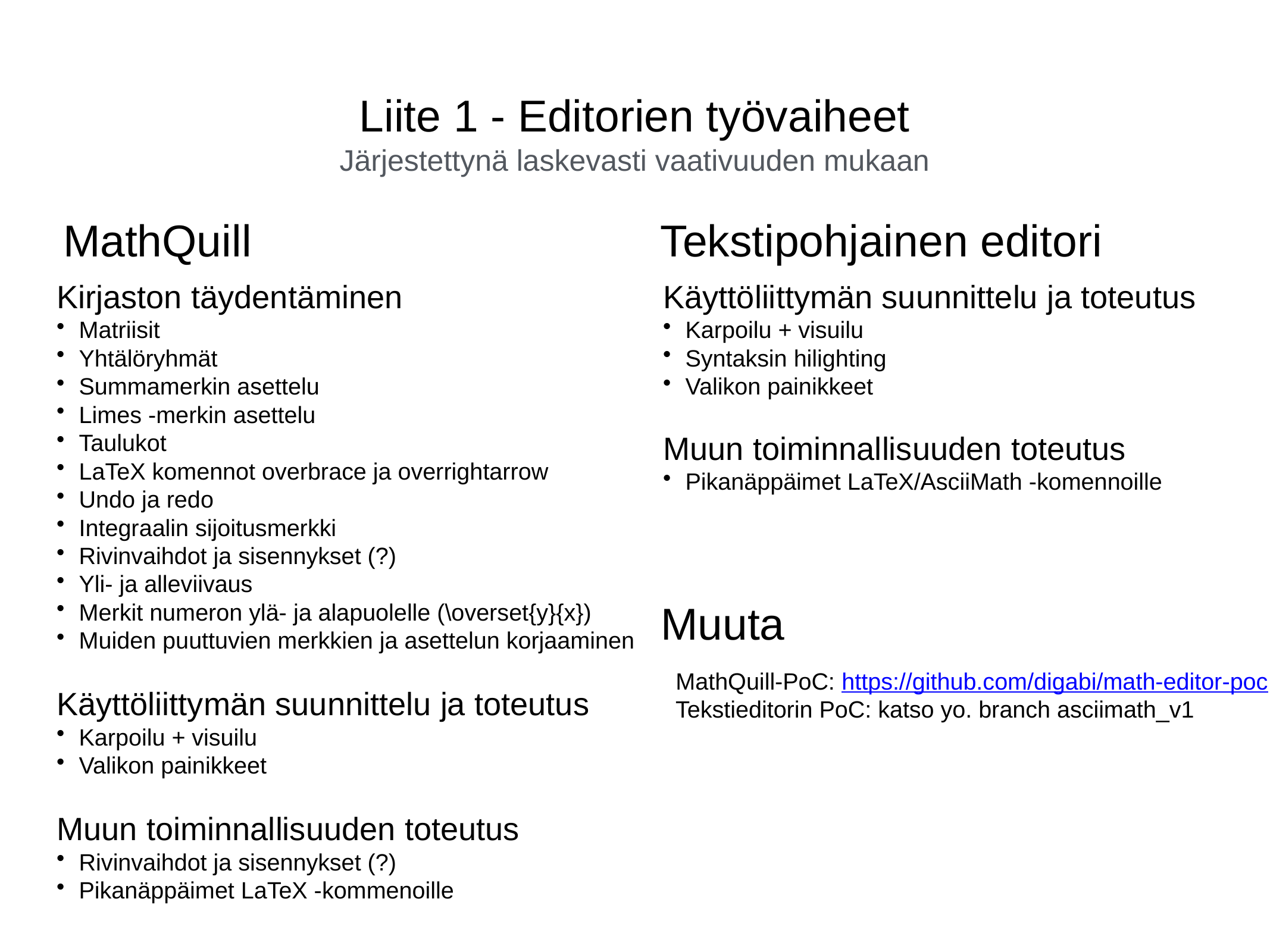

Liite 1 - Editorien työvaiheet
Järjestettynä laskevasti vaativuuden mukaan
MathQuill
Tekstipohjainen editori
Kirjaston täydentäminen
Matriisit
Yhtälöryhmät
Summamerkin asettelu
Limes -merkin asettelu
Taulukot
LaTeX komennot overbrace ja overrightarrow
Undo ja redo
Integraalin sijoitusmerkki
Rivinvaihdot ja sisennykset (?)
Yli- ja alleviivaus
Merkit numeron ylä- ja alapuolelle (\overset{y}{x})
Muiden puuttuvien merkkien ja asettelun korjaaminen

Käyttöliittymän suunnittelu ja toteutus
Karpoilu + visuilu
Valikon painikkeet

Muun toiminnallisuuden toteutus
Rivinvaihdot ja sisennykset (?)
Pikanäppäimet LaTeX -kommenoille
Käyttöliittymän suunnittelu ja toteutus
Karpoilu + visuilu
Syntaksin hilighting
Valikon painikkeet

Muun toiminnallisuuden toteutus
Pikanäppäimet LaTeX/AsciiMath -komennoille

Muuta
MathQuill-PoC: https://github.com/digabi/math-editor-poc
Tekstieditorin PoC: katso yo. branch asciimath_v1